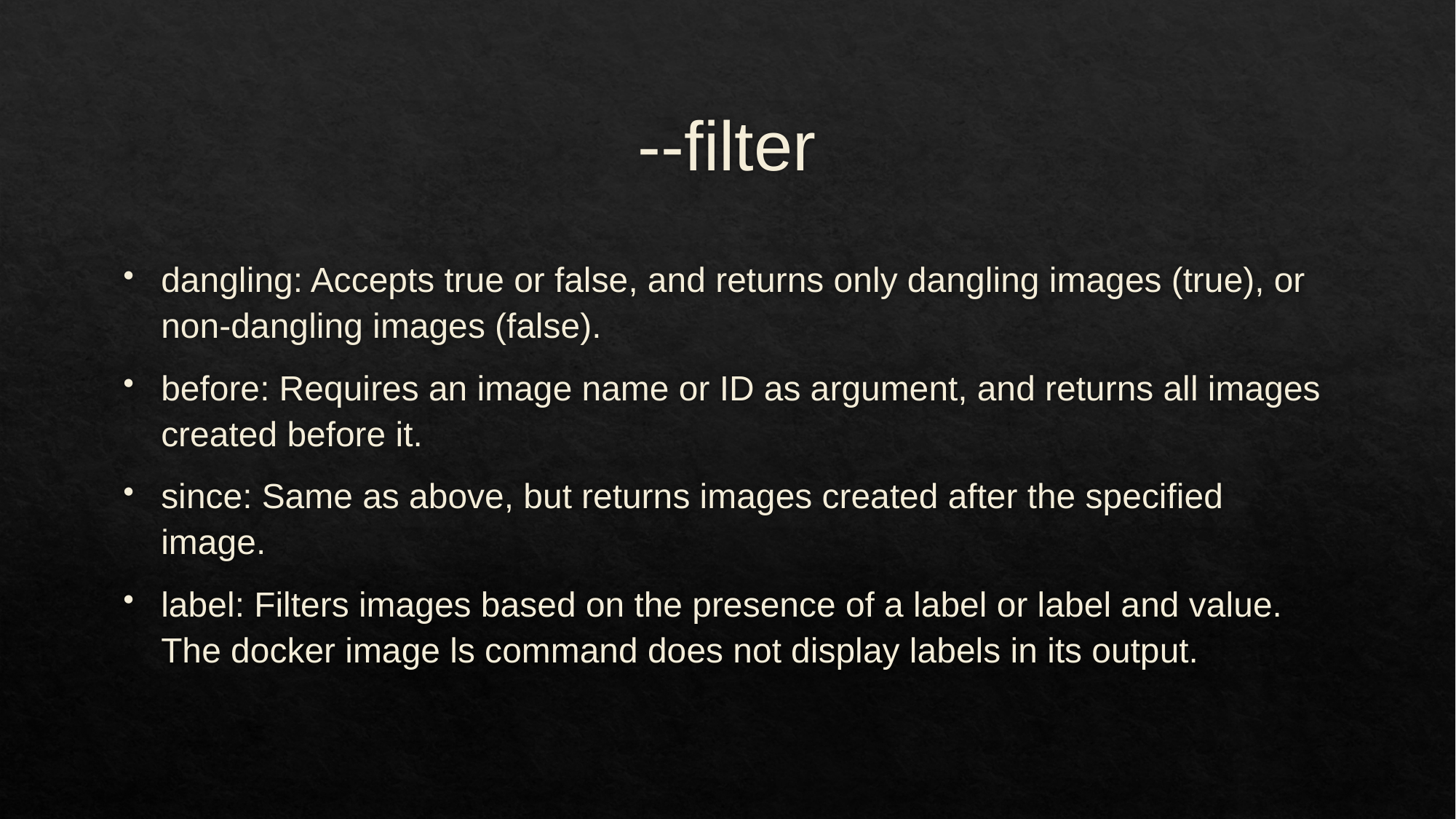

# --filter
dangling: Accepts true or false, and returns only dangling images (true), or non-dangling images (false).
before: Requires an image name or ID as argument, and returns all images created before it.
since: Same as above, but returns images created after the specified image.
label: Filters images based on the presence of a label or label and value. The docker image ls command does not display labels in its output.